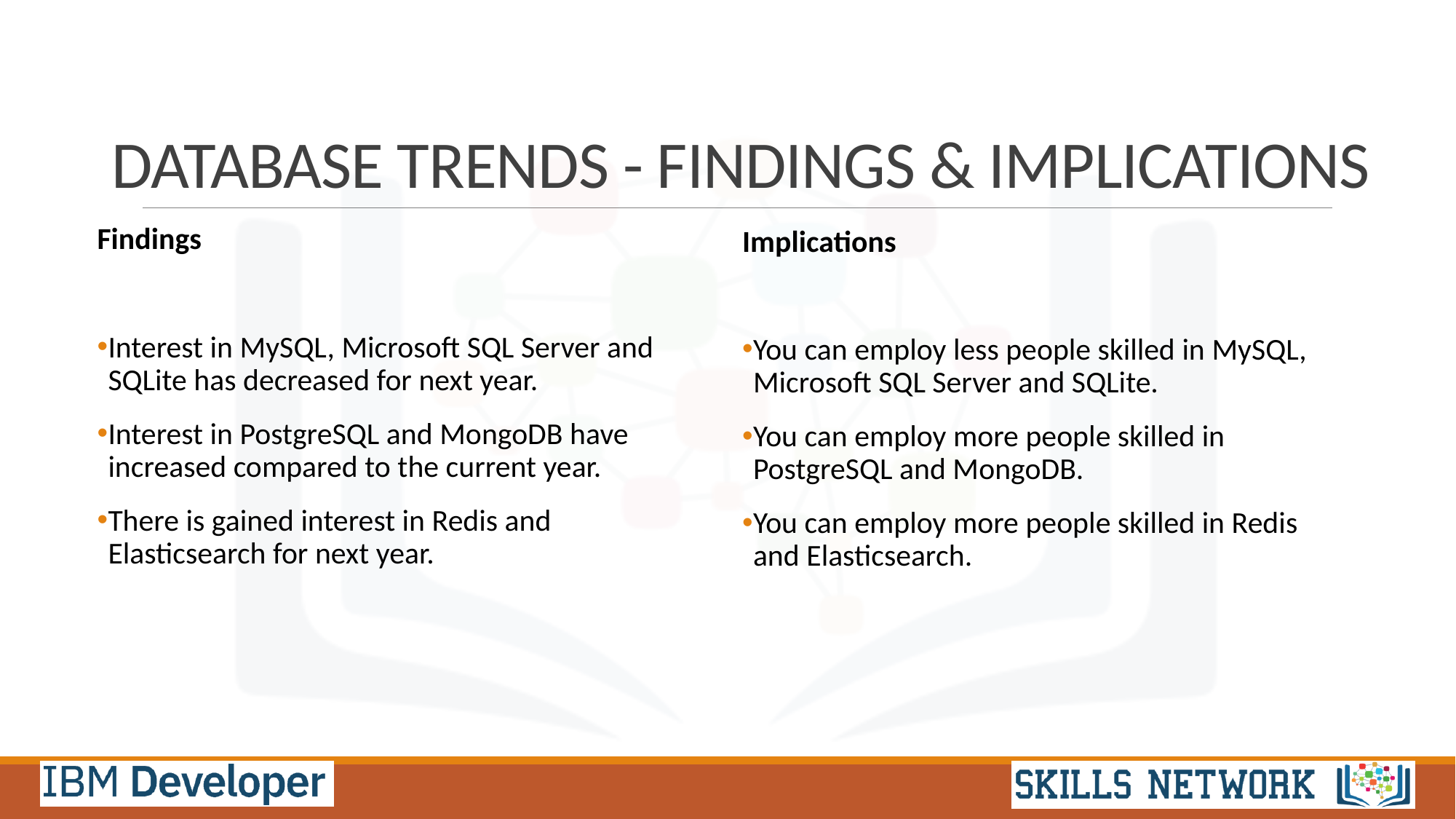

# DATABASE TRENDS - FINDINGS & IMPLICATIONS
Findings

Interest in MySQL, Microsoft SQL Server and SQLite has decreased for next year.
Interest in PostgreSQL and MongoDB have increased compared to the current year.
There is gained interest in Redis and Elasticsearch for next year.

Implications

You can employ less people skilled in MySQL, Microsoft SQL Server and SQLite.
You can employ more people skilled in PostgreSQL and MongoDB.
You can employ more people skilled in Redis and Elasticsearch.